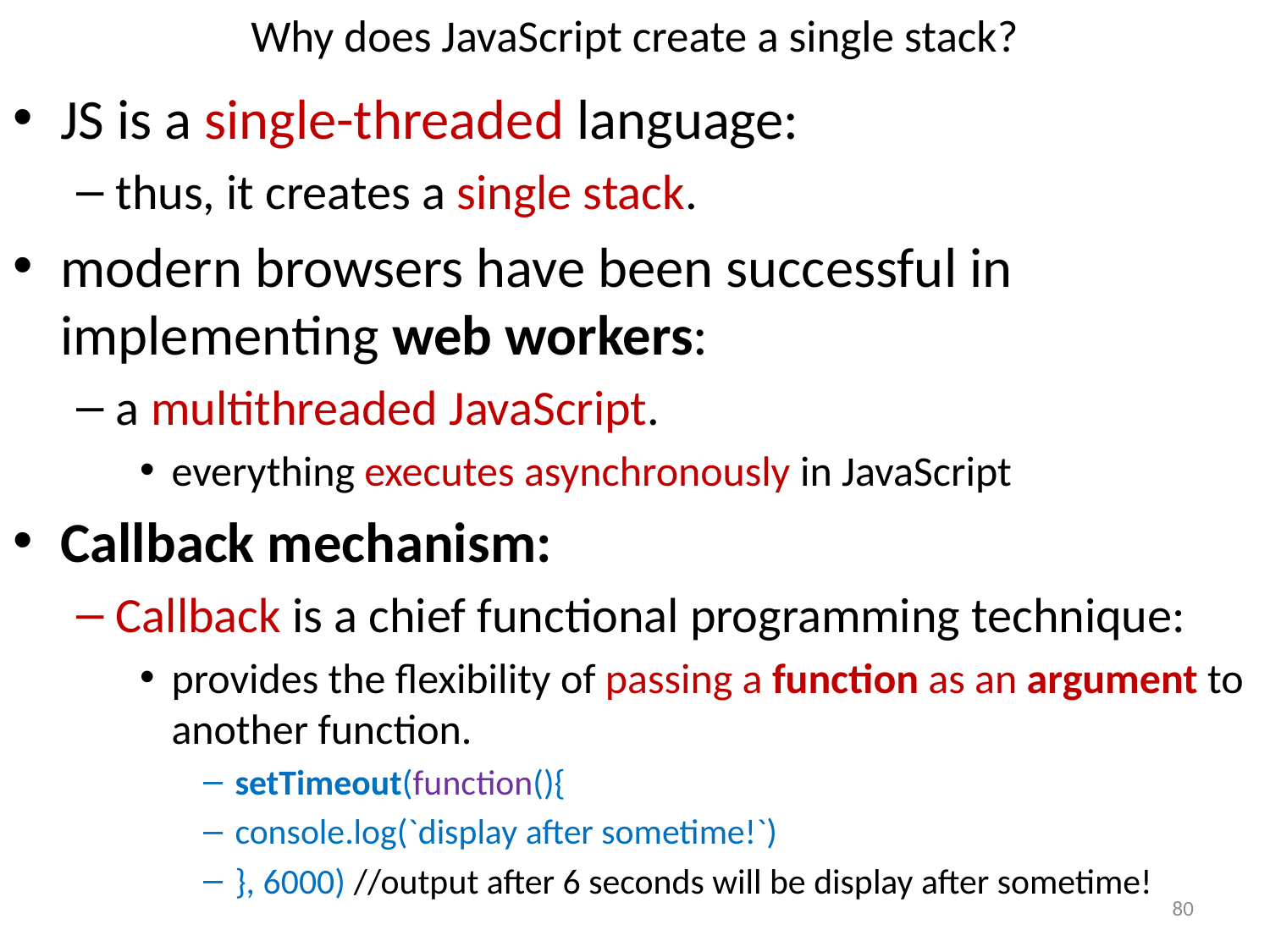

# Why does JavaScript create a single stack?
JS is a single-threaded language:
thus, it creates a single stack.
modern browsers have been successful in implementing web workers:
a multithreaded JavaScript.
everything executes asynchronously in JavaScript
Callback mechanism:
Callback is a chief functional programming technique:
provides the flexibility of passing a function as an argument to another function.
setTimeout(function(){
console.log(`display after sometime!`)
}, 6000) //output after 6 seconds will be display after sometime!
80